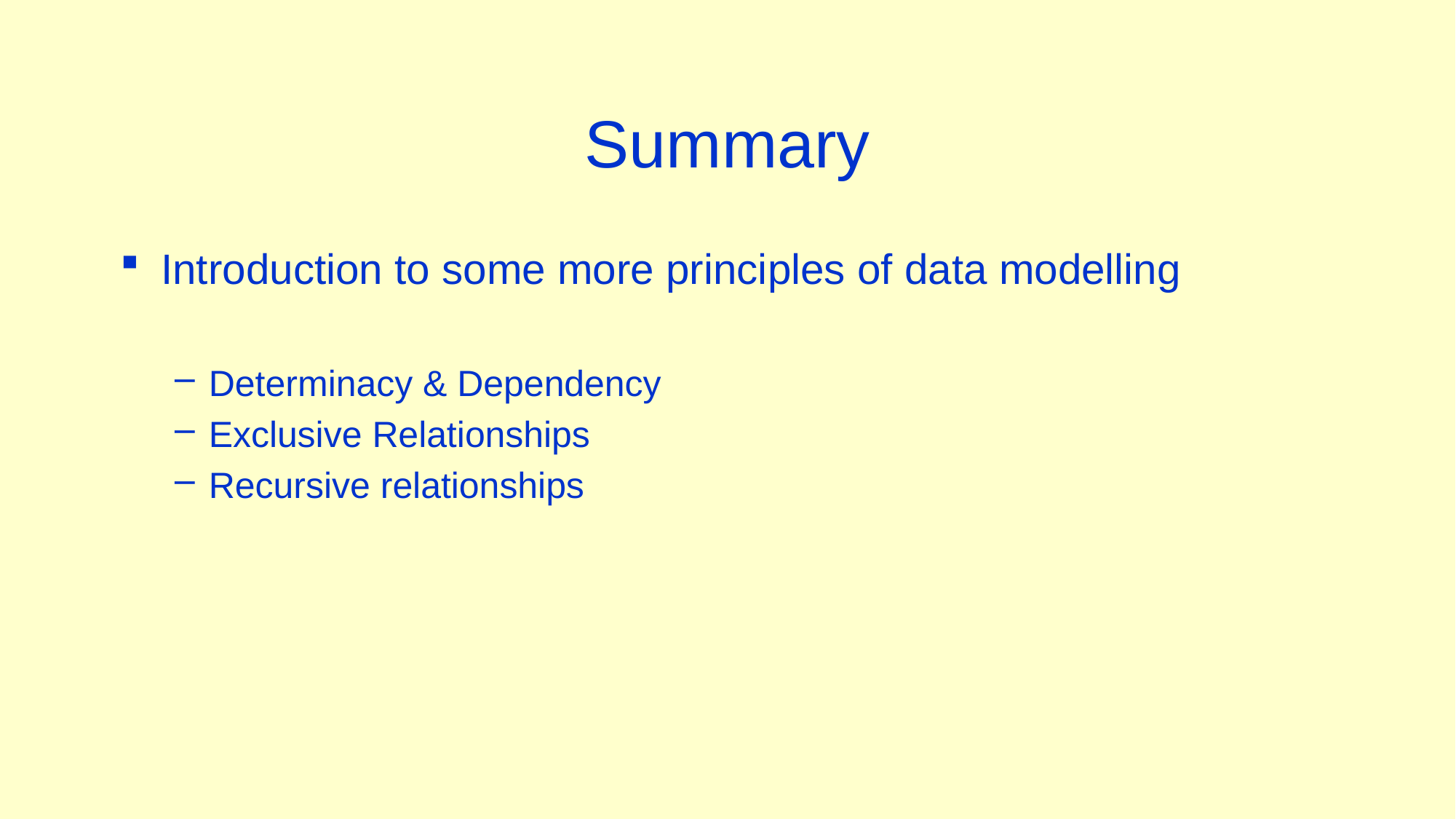

# Summary
Introduction to some more principles of data modelling

Determinacy & Dependency
Exclusive Relationships
Recursive relationships